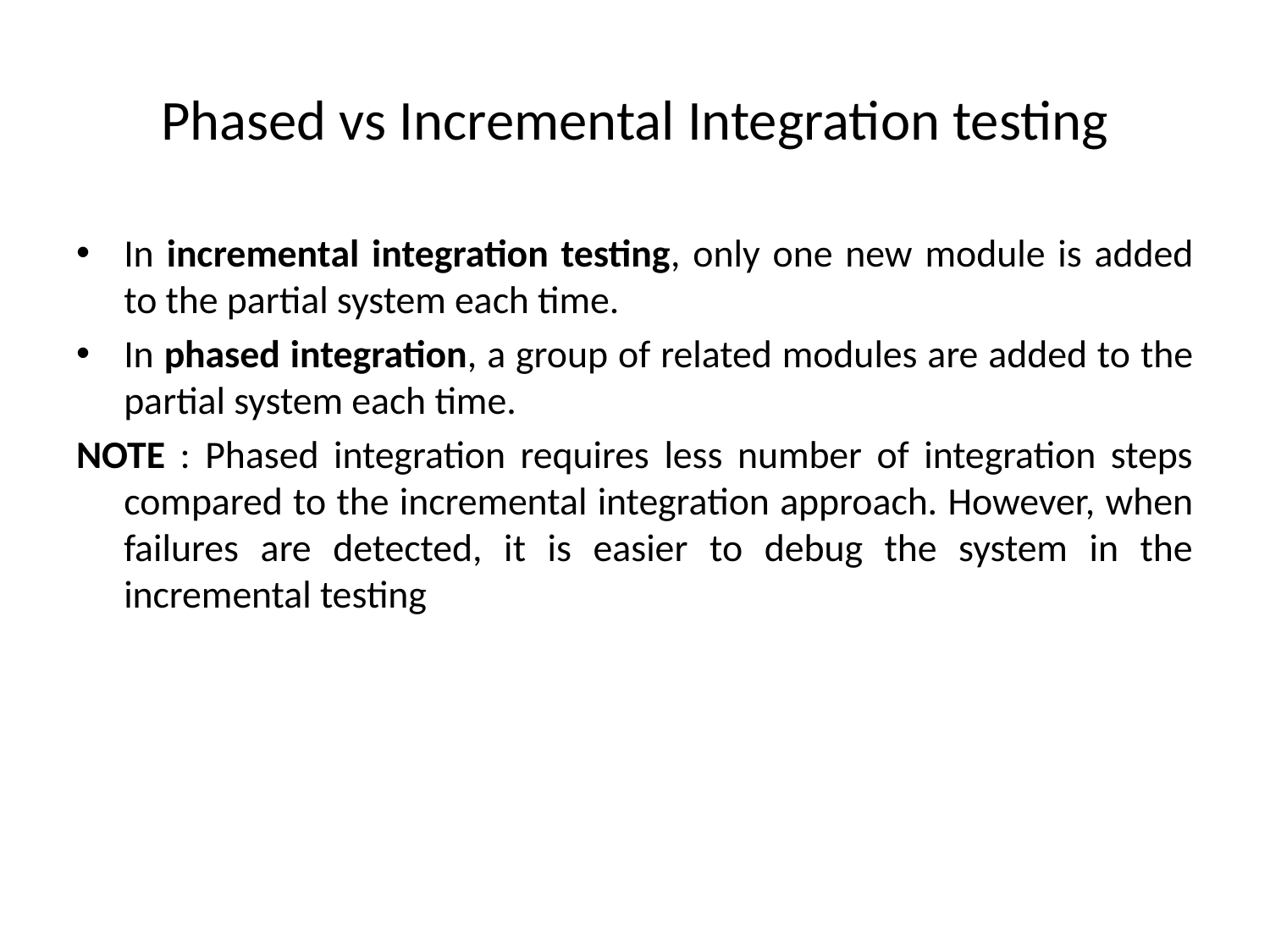

# Phased vs Incremental Integration testing
In incremental integration testing, only one new module is added to the partial system each time.
In phased integration, a group of related modules are added to the partial system each time.
NOTE : Phased integration requires less number of integration steps compared to the incremental integration approach. However, when failures are detected, it is easier to debug the system in the incremental testing